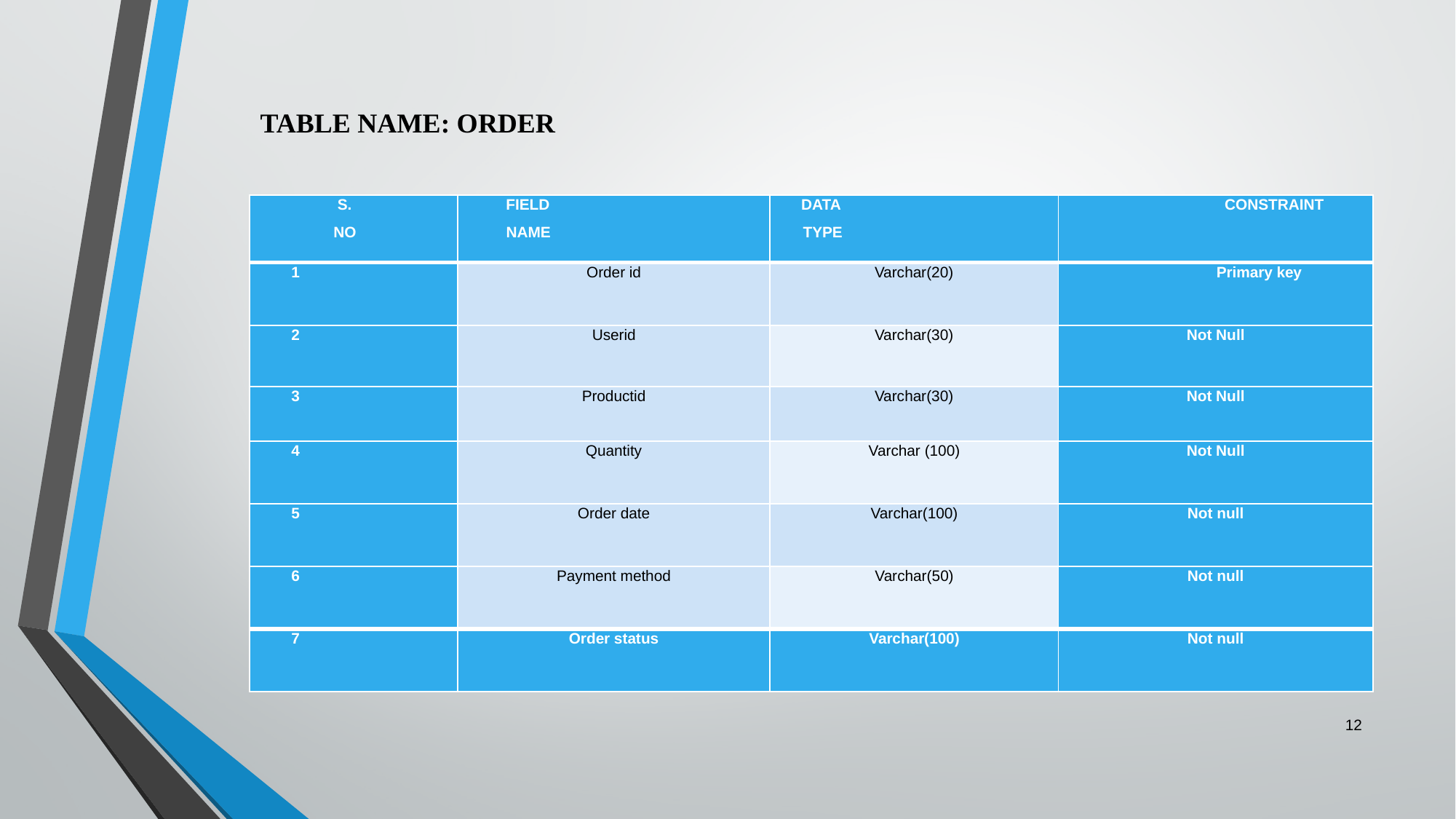

TABLE NAME: ORDER
| S. NO | FIELD NAME | DATA TYPE | CONSTRAINT |
| --- | --- | --- | --- |
| 1 | Order id | Varchar(20) | Primary key |
| 2 | Userid | Varchar(30) | Not Null |
| 3 | Productid | Varchar(30) | Not Null |
| 4 | Quantity | Varchar (100) | Not Null |
| 5 | Order date | Varchar(100) | Not null |
| 6 | Payment method | Varchar(50) | Not null |
| 7 | Order status | Varchar(100) | Not null |
12